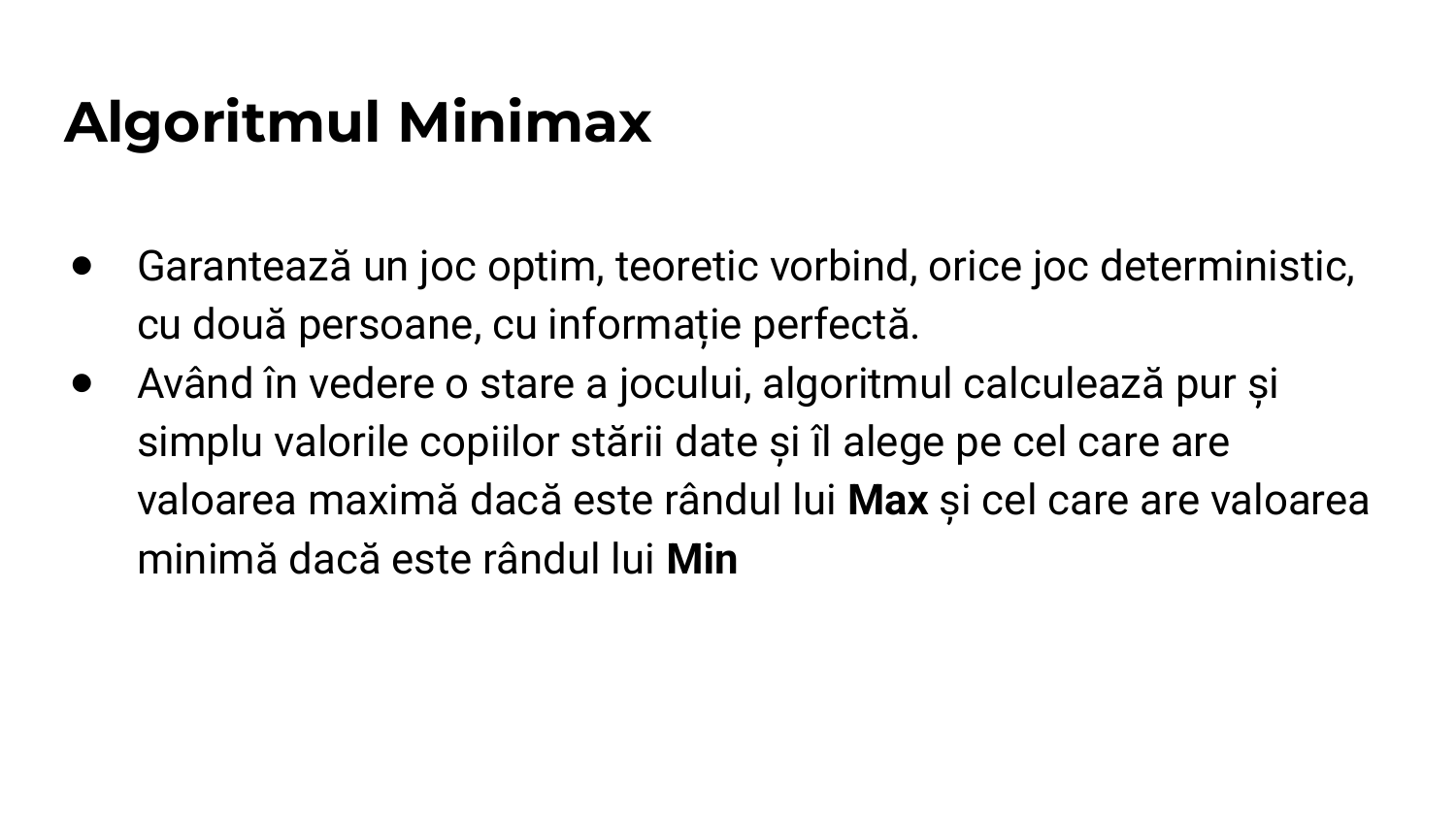

# Algoritmul Minimax
Garantează un joc optim, teoretic vorbind, orice joc deterministic, cu două persoane, cu informație perfectă.
Având în vedere o stare a jocului, algoritmul calculează pur și simplu valorile copiilor stării date și îl alege pe cel care are valoarea maximă dacă este rândul lui Max și cel care are valoarea minimă dacă este rândul lui Min